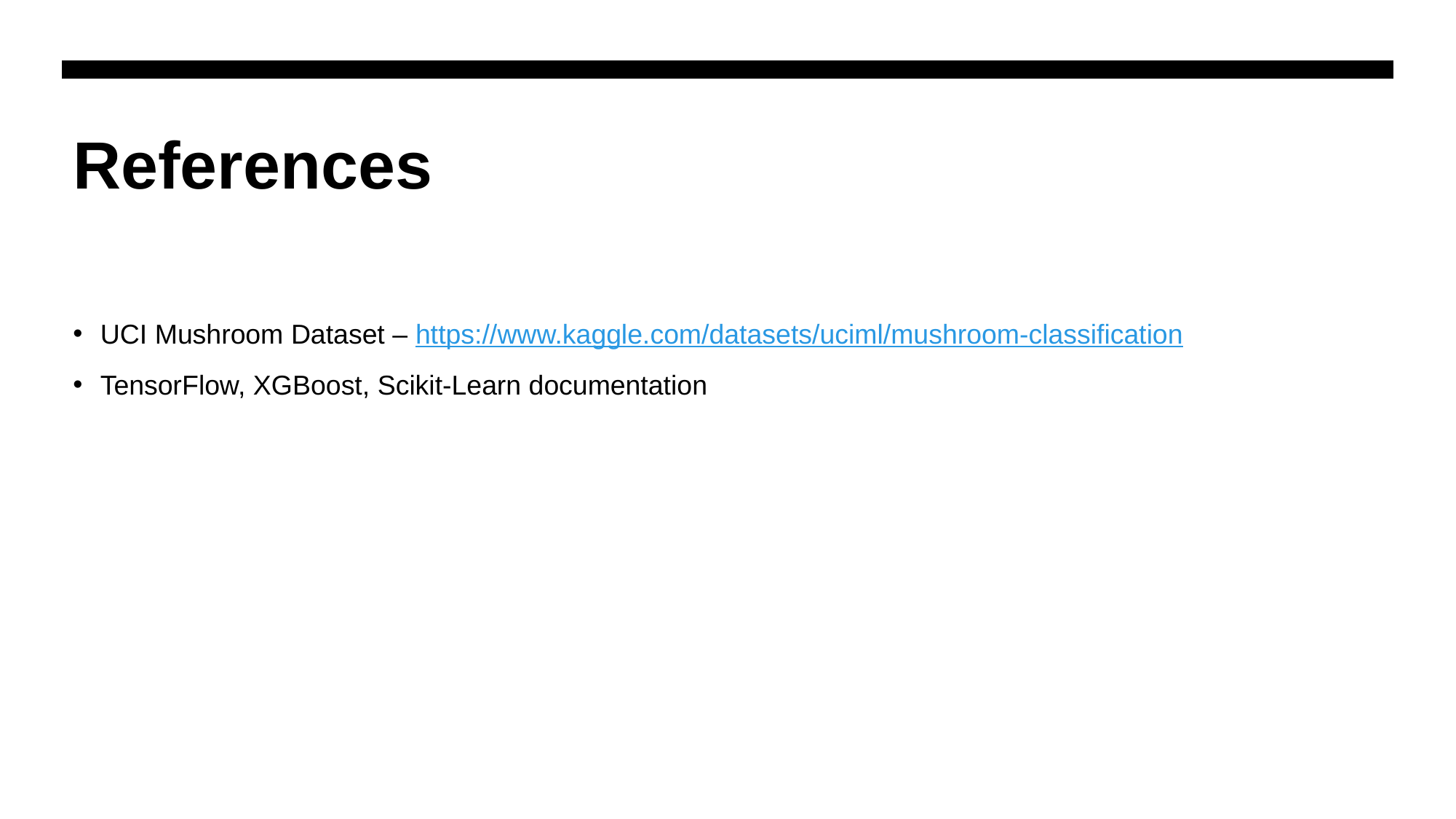

# References
UCI Mushroom Dataset – https://www.kaggle.com/datasets/uciml/mushroom-classification
TensorFlow, XGBoost, Scikit-Learn documentation